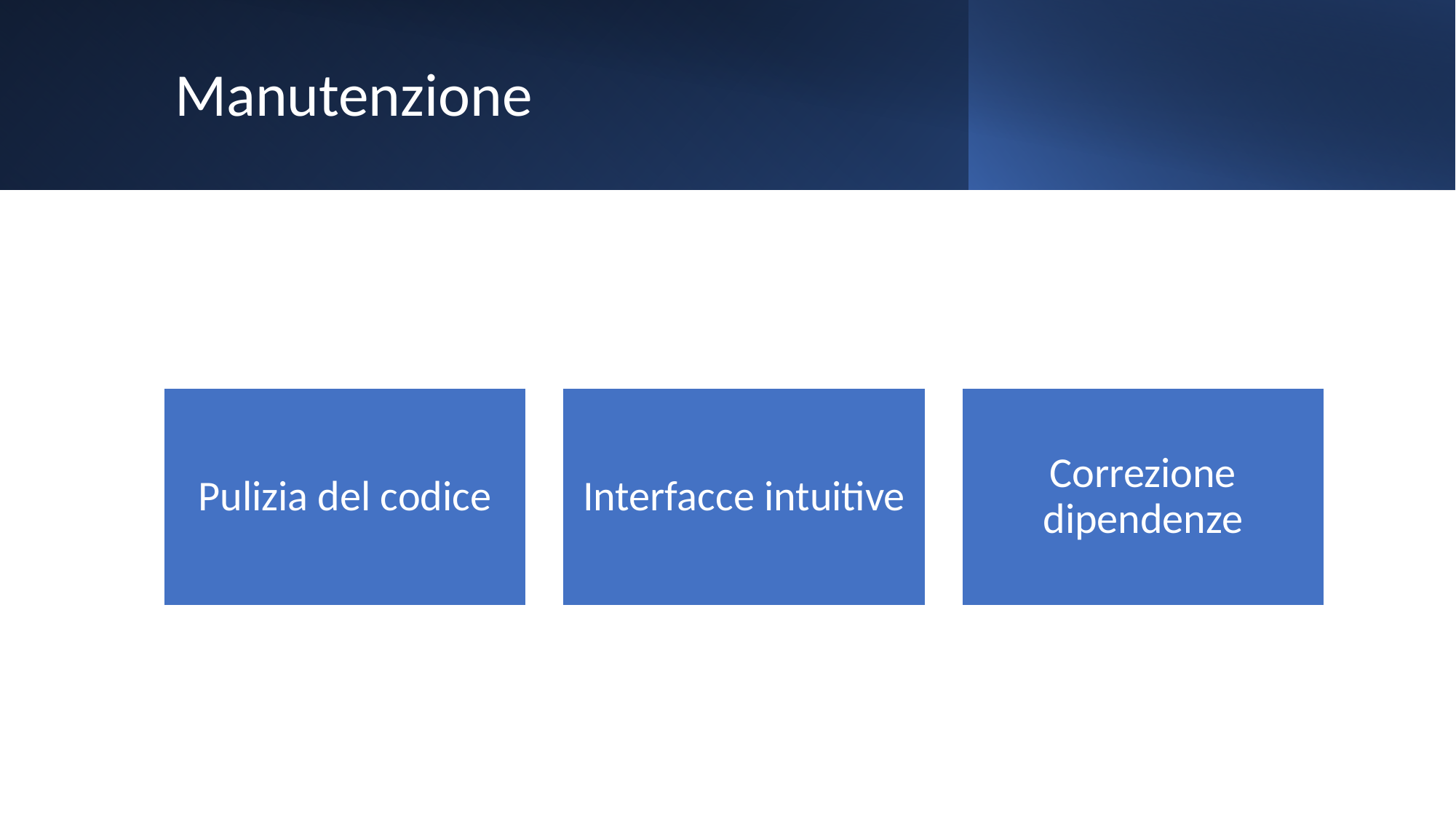

# Manutenzione
Pulizia del codice
Interfacce intuitive
Correzione dipendenze